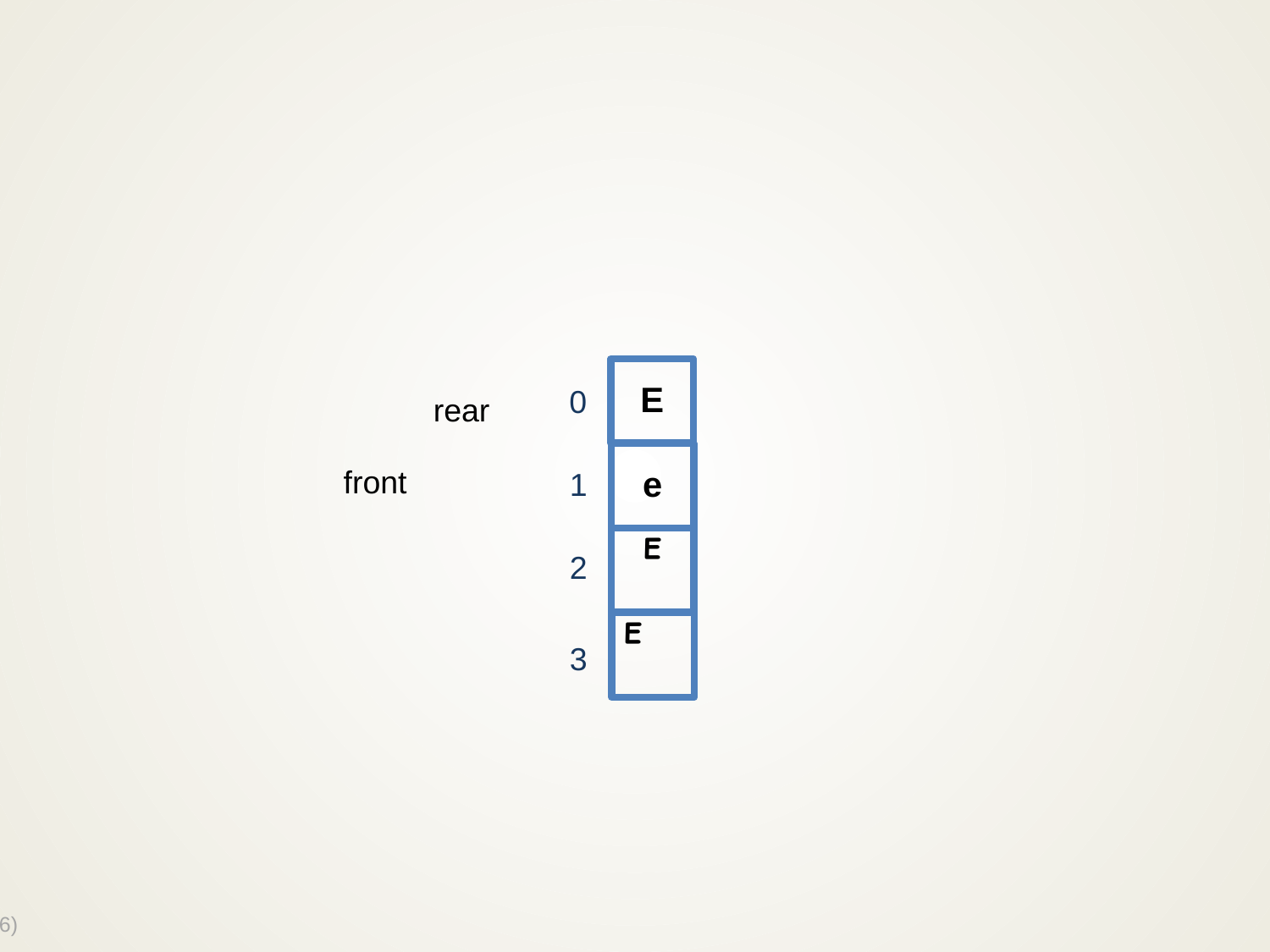

#
E
0
rear
e
front
1
E
2
E
3